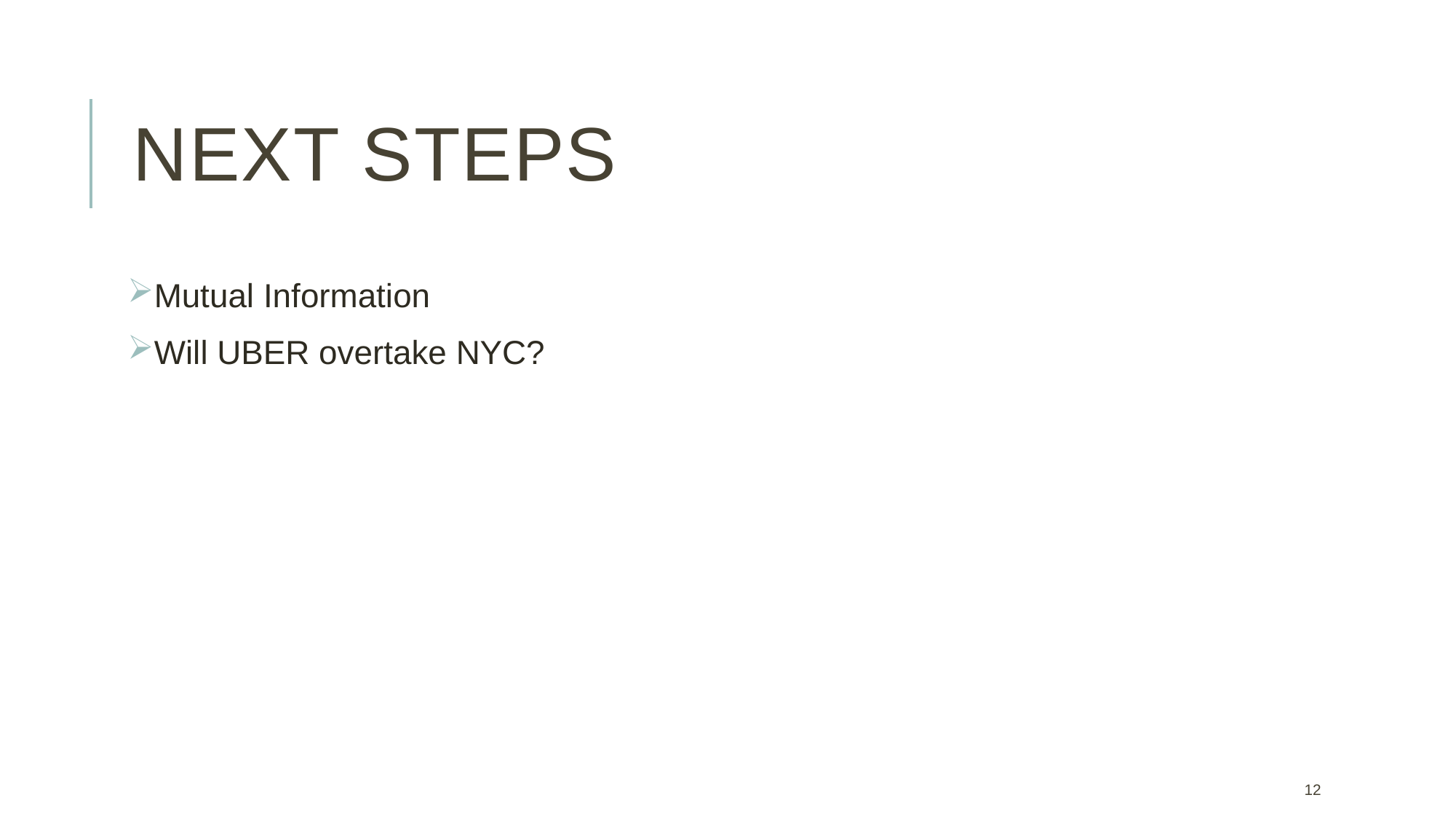

# NEXT STEPS
Mutual Information
Will UBER overtake NYC?

12